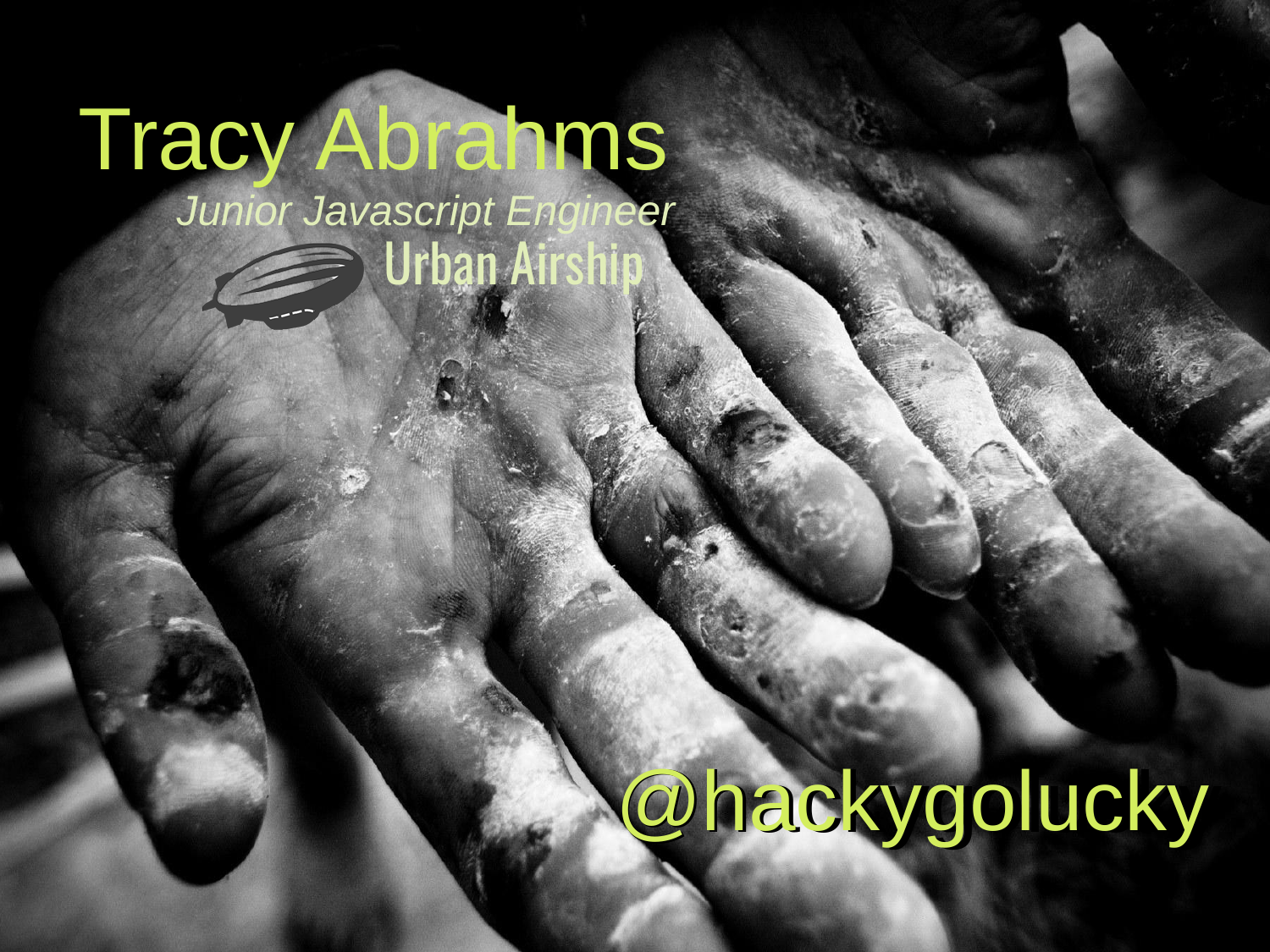

Tracy Abrahms

Junior Javascript Engineer

Urban Airship

@hackygolucky

@hackygolucky